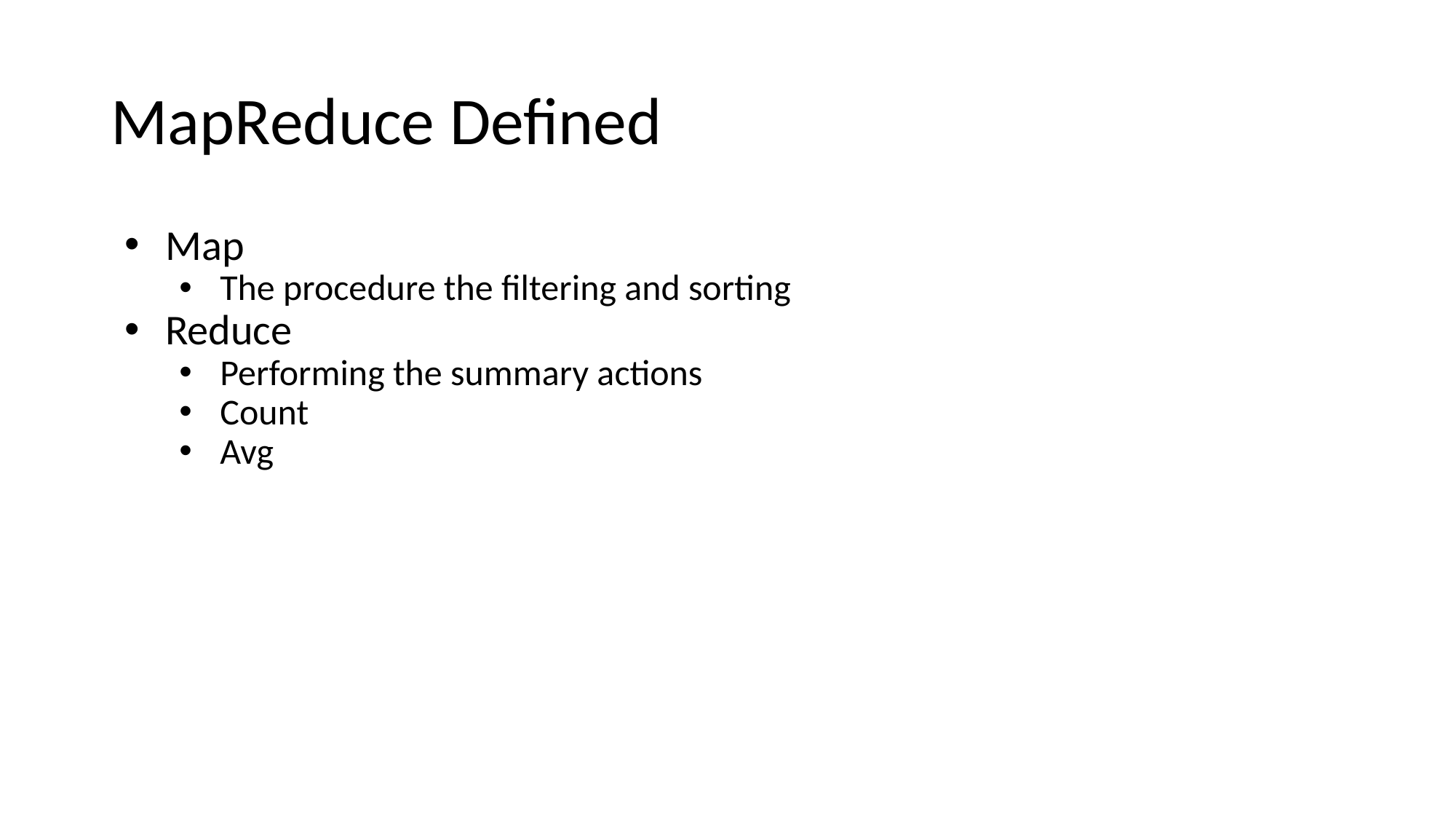

# MapReduce Defined
Map
The procedure the filtering and sorting
Reduce
Performing the summary actions
Count
Avg